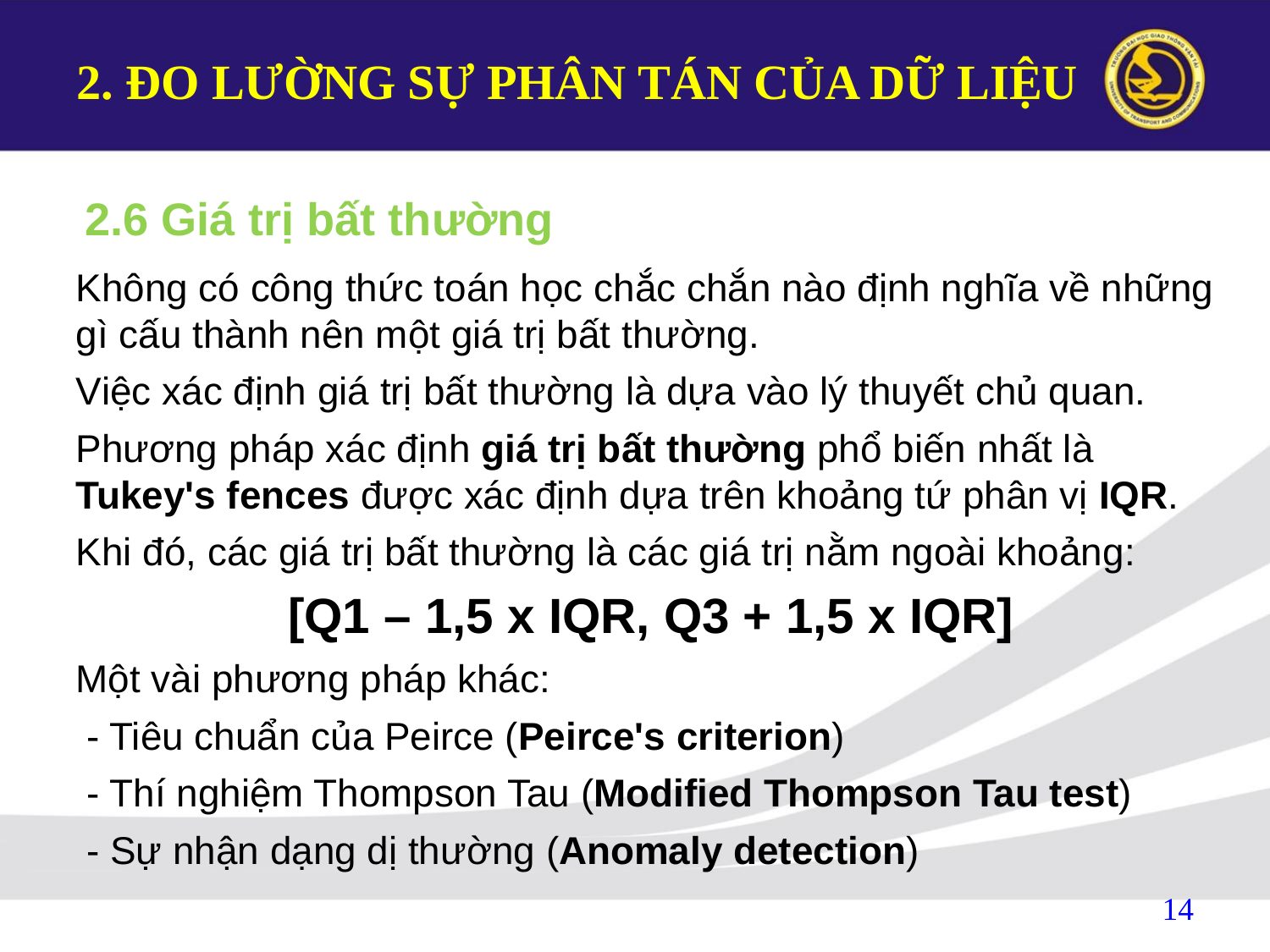

# 2. ĐO LƯỜNG SỰ PHÂN TÁN CỦA DỮ LIỆU
2.6 Giá trị bất thường

Không có công thức toán học chắc chắn nào định nghĩa về những gì cấu thành nên một giá trị bất thường.
Việc xác định giá trị bất thường là dựa vào lý thuyết chủ quan.
Phương pháp xác định giá trị bất thường phổ biến nhất là Tukey's fences được xác định dựa trên khoảng tứ phân vị IQR.
Khi đó, các giá trị bất thường là các giá trị nằm ngoài khoảng:
[Q1 – 1,5 x IQR, Q3 + 1,5 x IQR]
Một vài phương pháp khác:
 - Tiêu chuẩn của Peirce (Peirce's criterion)
 - Thí nghiệm Thompson Tau (Modified Thompson Tau test)
 - Sự nhận dạng dị thường (Anomaly detection)

14